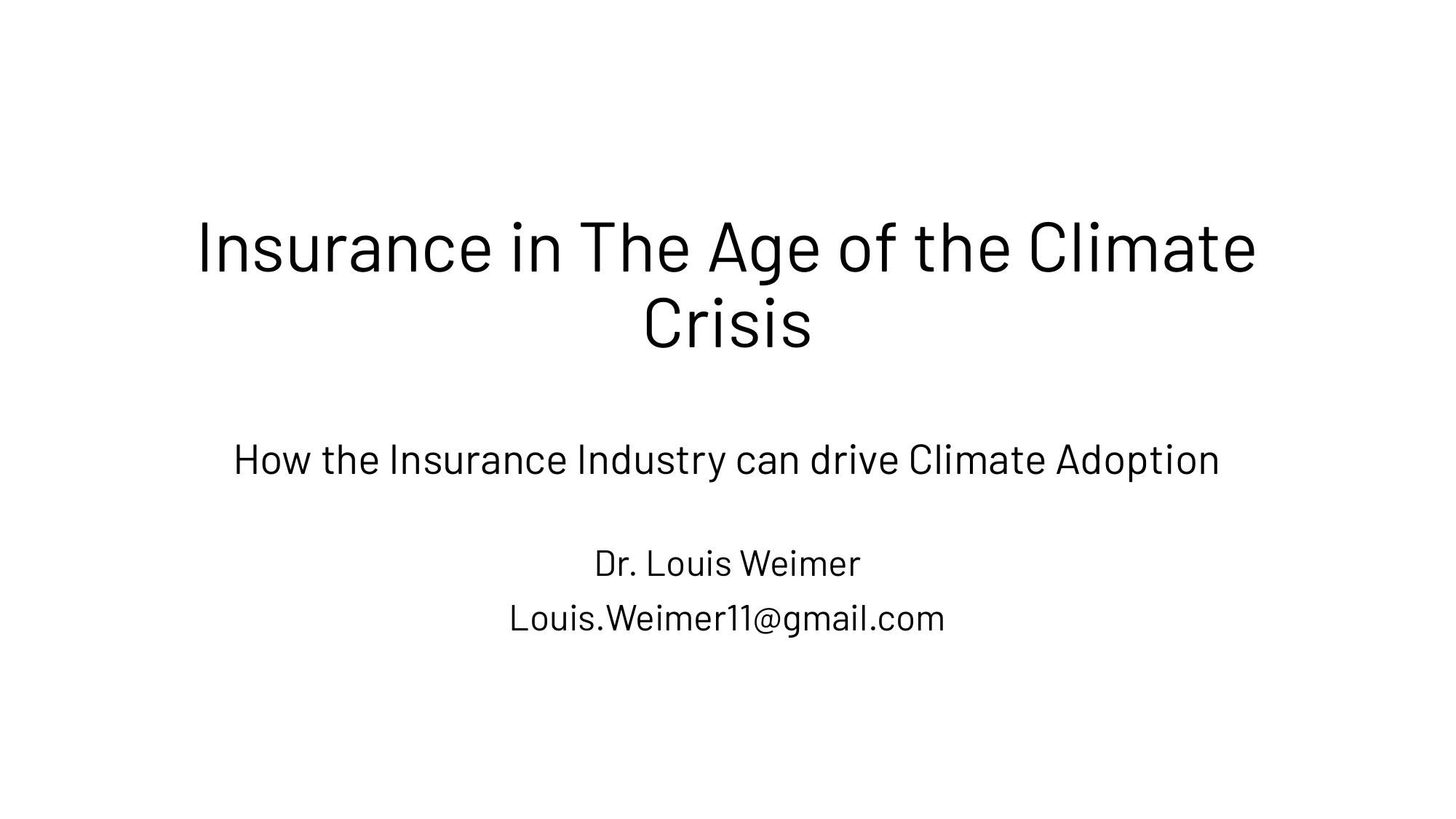

# Insurance in The Age of the Climate Crisis How the Insurance Industry can drive Climate Adoption
Dr. Louis Weimer
Louis.Weimer11@gmail.com